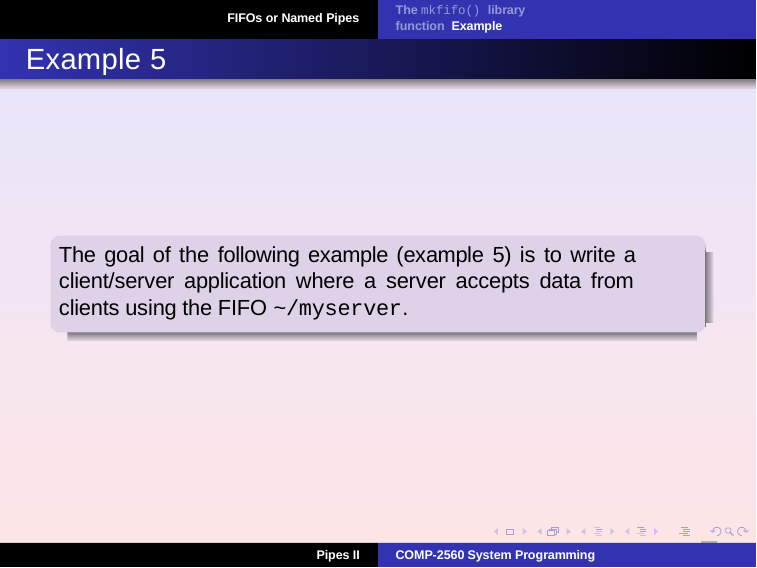

The mkfifo() library function  Example
FIFOs or Named Pipes

Example 5

The goal of the following example (example 5) is to write a  client/server application where a server accepts data from  clients using the FIFO ~/myserver.

7

Pipes II
COMP-2560 System Programming